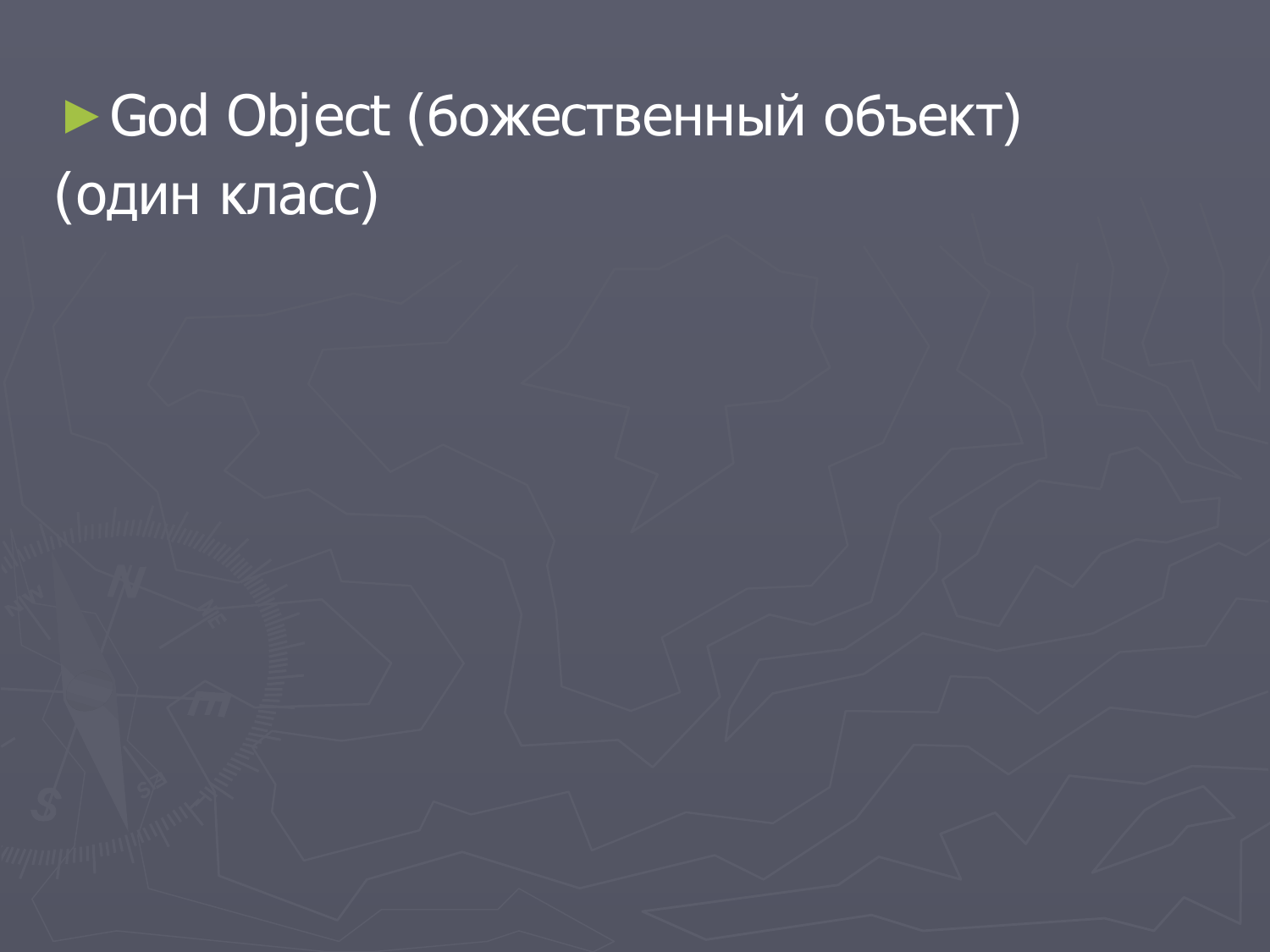

Бездумное комментирование

God Object (божественный объект)
(один класс)